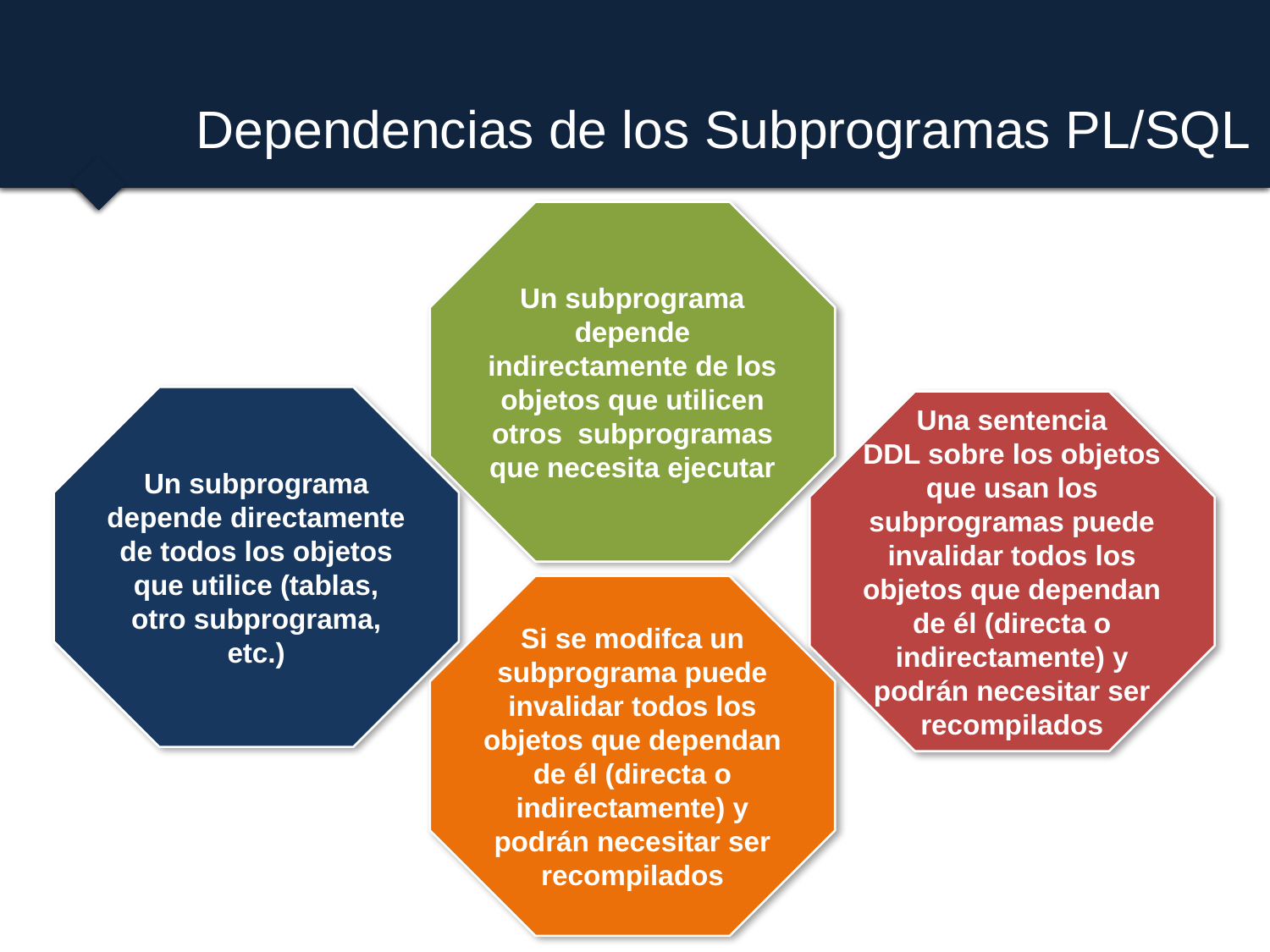

# Dependencias de los Subprogramas PL/SQL
Un subprograma depende indirectamente de los objetos que utilicen otros  subprogramas que necesita ejecutar
Un subprograma depende directamente de todos los objetos que utilice (tablas, otro subprograma, etc.)
 Una sentencia
DDL sobre los objetos
que usan los subprogramas puede invalidar todos los objetos que dependan de él (directa o indirectamente) y podrán necesitar ser recompilados
Si se modifca un subprograma puede invalidar todos los objetos que dependan de él (directa o indirectamente) y podrán necesitar ser recompilados